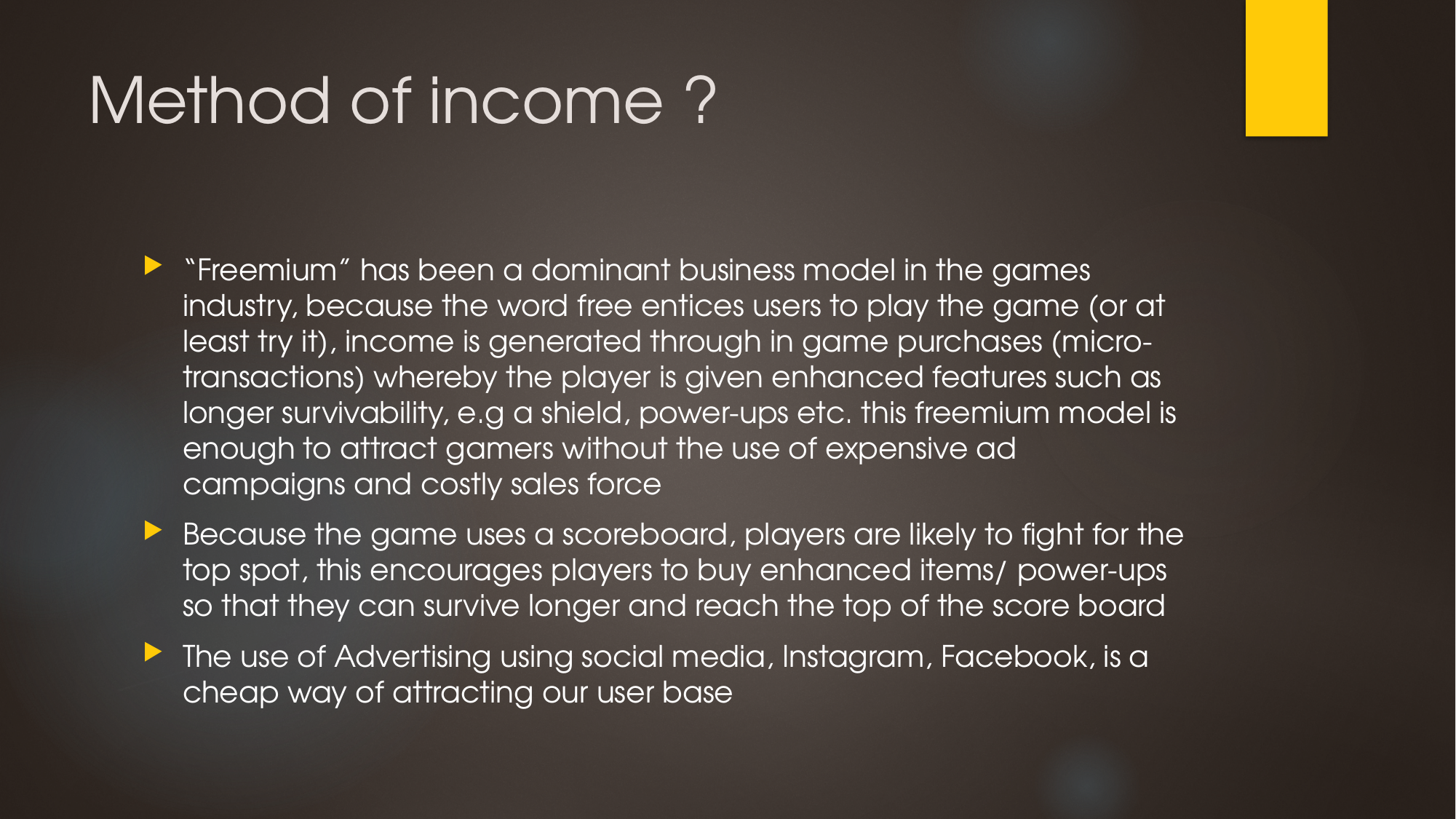

# Method of income ?
“Freemium” has been a dominant business model in the games industry, because the word free entices users to play the game (or at least try it), income is generated through in game purchases (micro-transactions) whereby the player is given enhanced features such as longer survivability, e.g a shield, power-ups etc. this freemium model is enough to attract gamers without the use of expensive ad campaigns and costly sales force
Because the game uses a scoreboard, players are likely to fight for the top spot, this encourages players to buy enhanced items/ power-ups so that they can survive longer and reach the top of the score board
The use of Advertising using social media, Instagram, Facebook, is a cheap way of attracting our user base